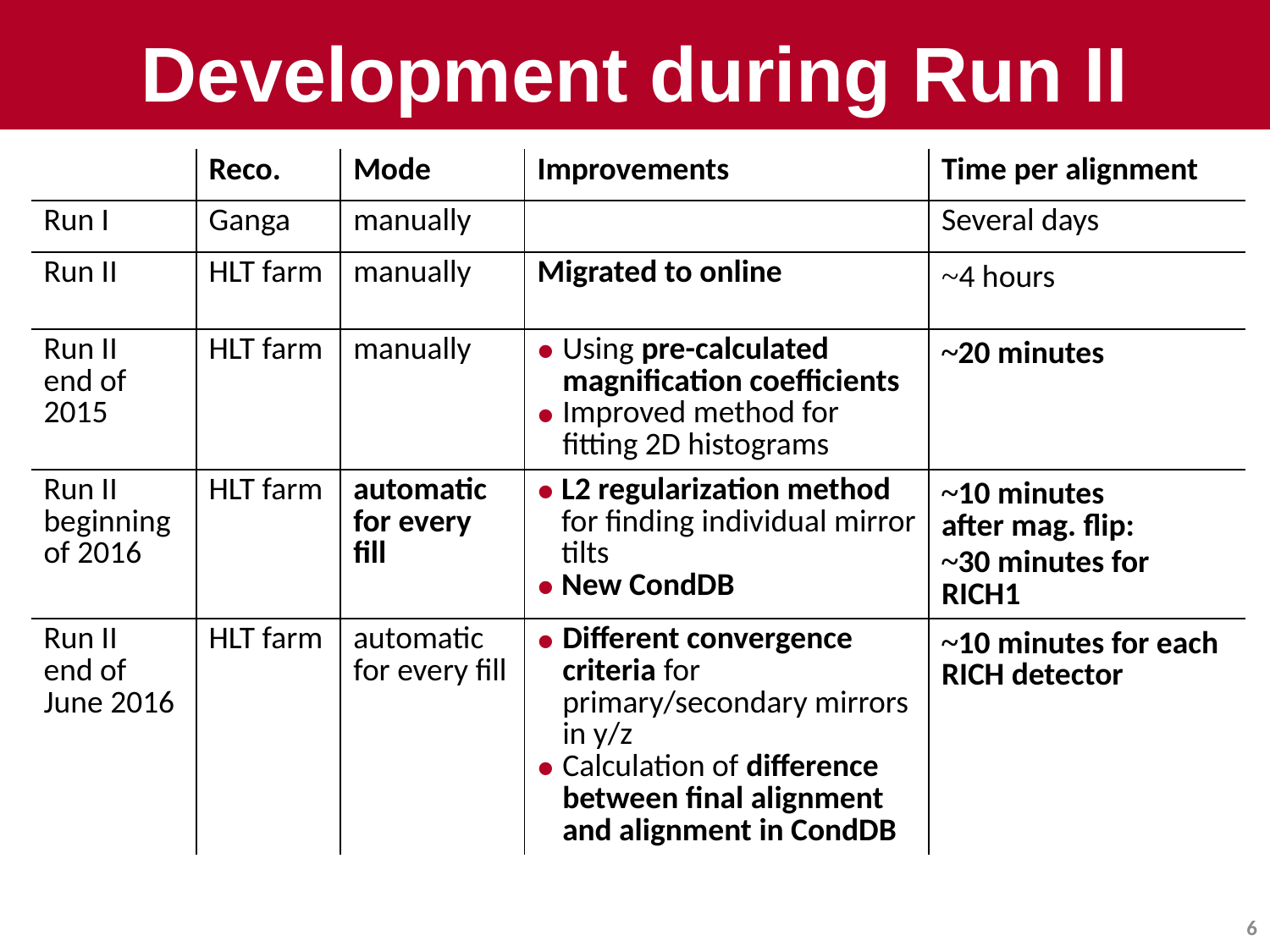

# Development during Run II
|  | Reco. | Mode | Improvements | Time per alignment |
| --- | --- | --- | --- | --- |
| Run I | Ganga | manually |  | Several days |
| Run II | HLT farm | manually | Migrated to online | ~4 hours |
| Run II end of 2015 | HLT farm | manually | Using pre-calculated magnification coefficients Improved method for fitting 2D histograms | ~20 minutes |
| Run II beginning of 2016 | HLT farm | automatic for every fill | L2 regularization method for finding individual mirror tilts New CondDB | ~10 minutes after mag. flip: ~30 minutes for RICH1 |
| Run II end of June 2016 | HLT farm | automatic for every fill | Different convergence criteria for primary/secondary mirrors in y/z Calculation of difference between final alignment and alignment in CondDB | ~10 minutes for each RICH detector |
6